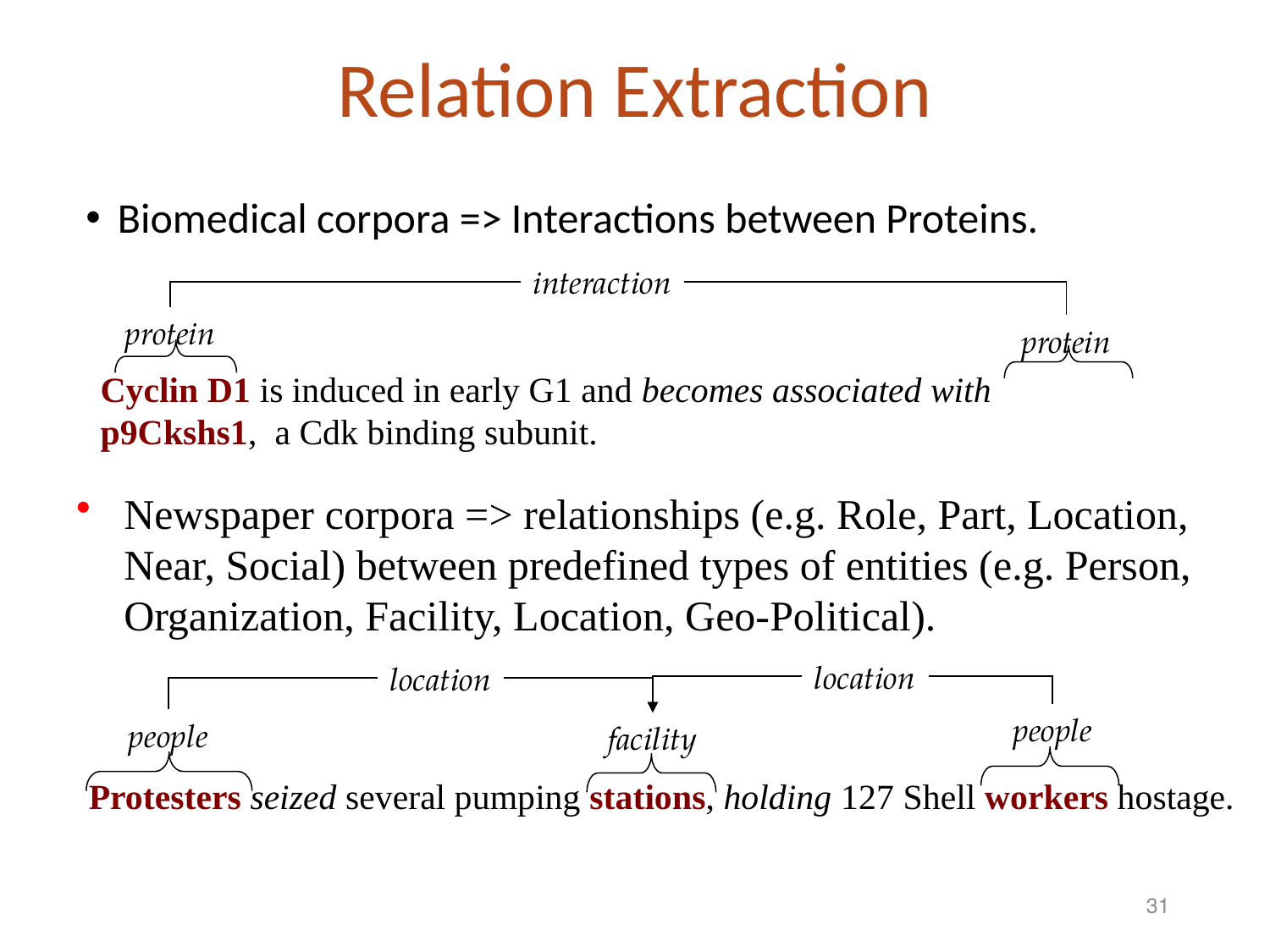

# Relation Extraction
Biomedical corpora => Interactions between Proteins.
interaction

protein
protein
Cyclin D1 is induced in early G1 and becomes associated with p9Ckshs1,  a Cdk binding subunit.
Newspaper corpora => relationships (e.g. Role, Part, Location, Near, Social) between predefined types of entities (e.g. Person, Organization, Facility, Location, Geo-Political).
location
location

people

people
facility
Protesters seized several pumping stations, holding 127 Shell workers hostage.
31